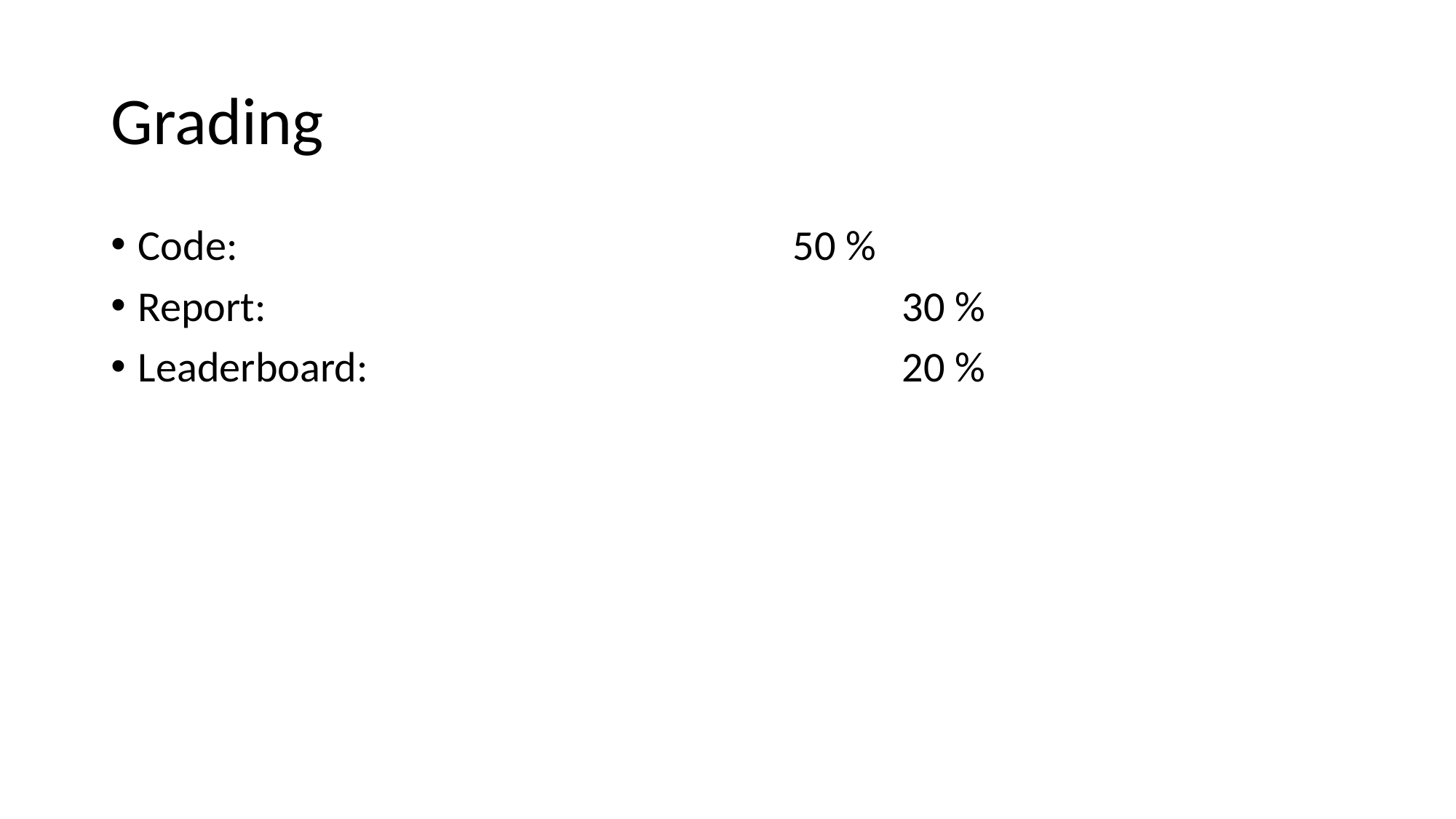

# Grading
Code:						50 %
Report:						30 %
Leaderboard:					20 %